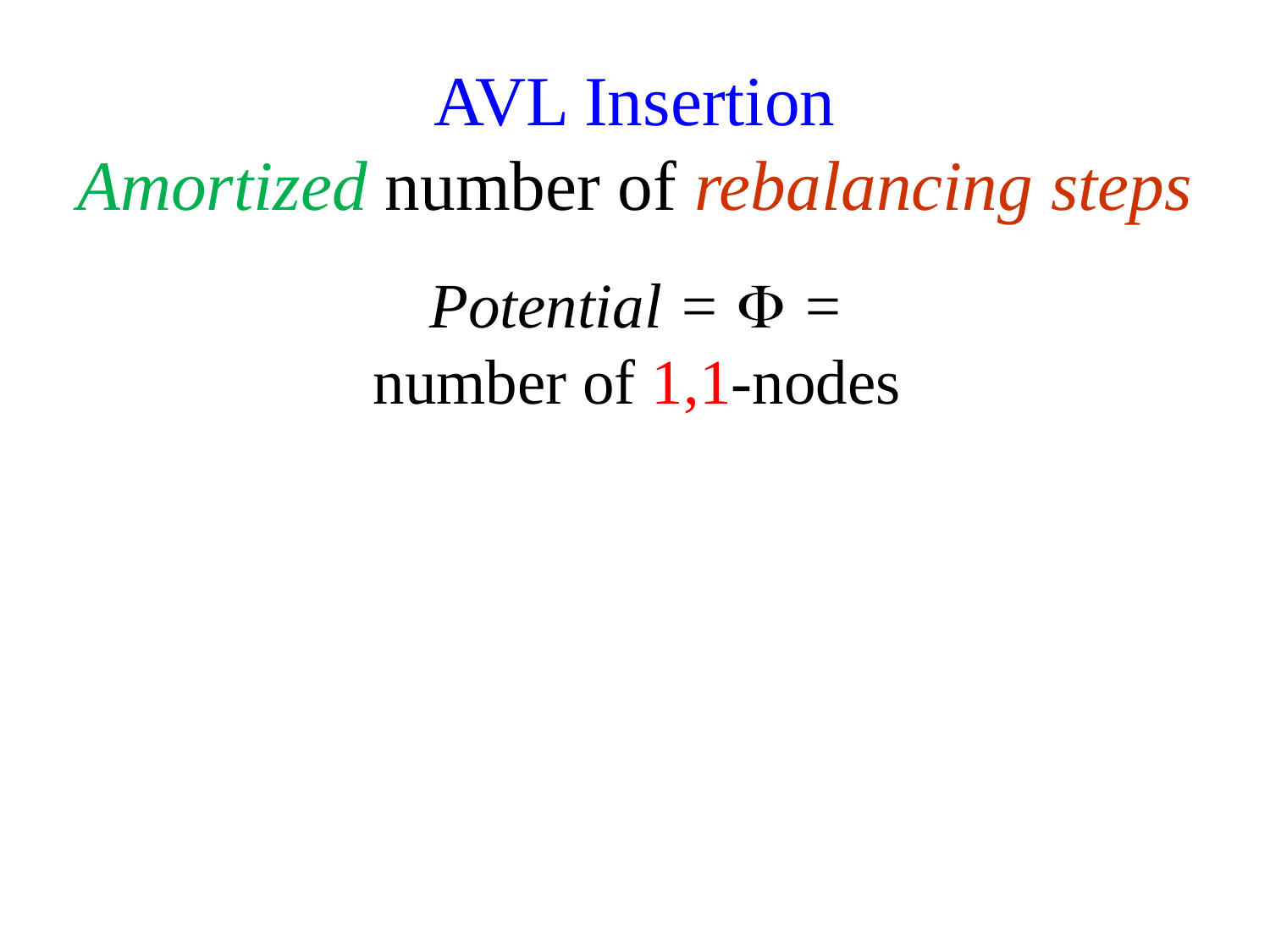

AVL Insertion
Amortized number of rebalancing steps
Potential = Φ =
number of 1,1-nodes